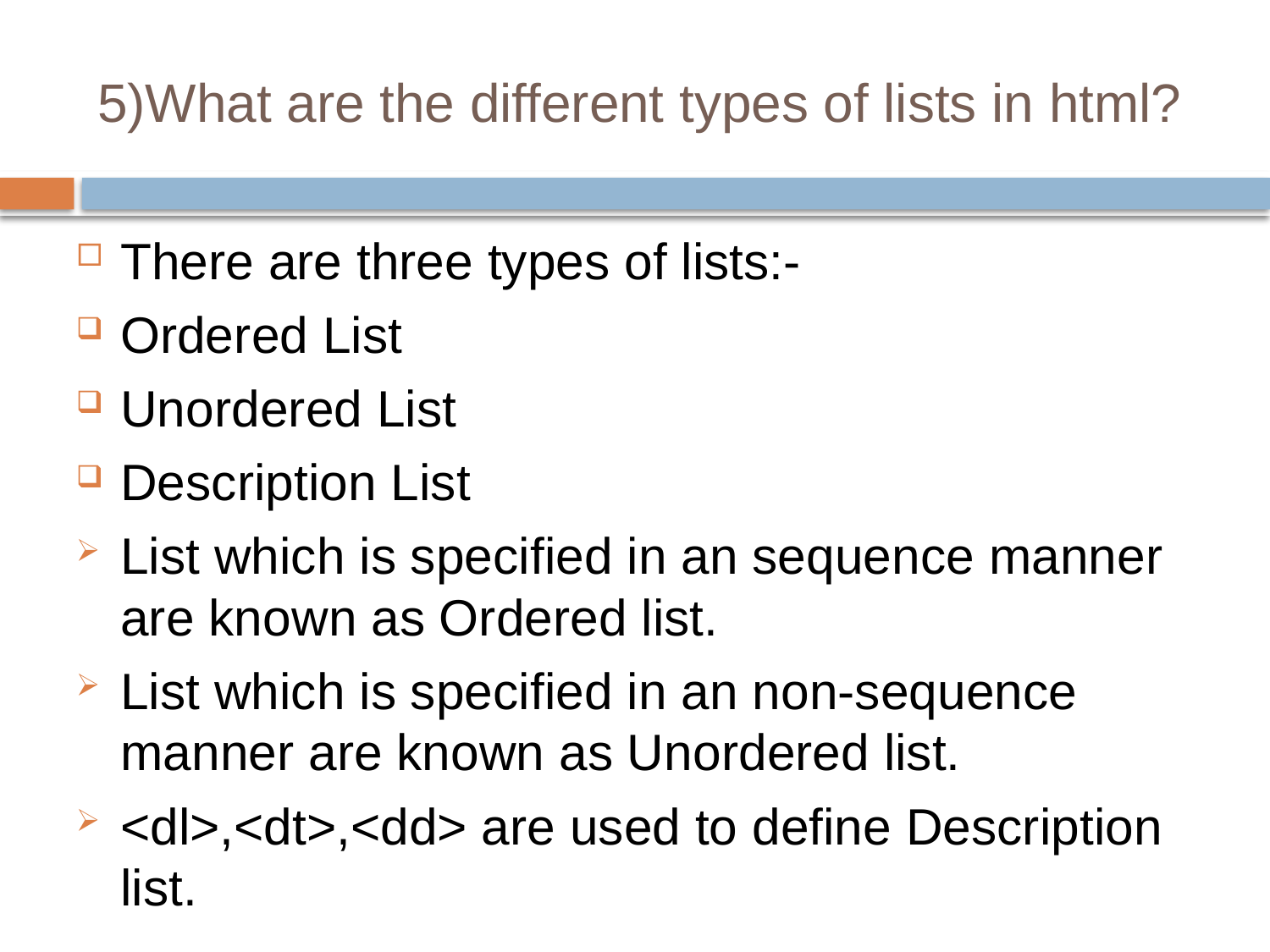

# 5)What are the different types of lists in html?
There are three types of lists:-
Ordered List
Unordered List
Description List
List which is specified in an sequence manner are known as Ordered list.
List which is specified in an non-sequence manner are known as Unordered list.
<dl>,<dt>,<dd> are used to define Description list.